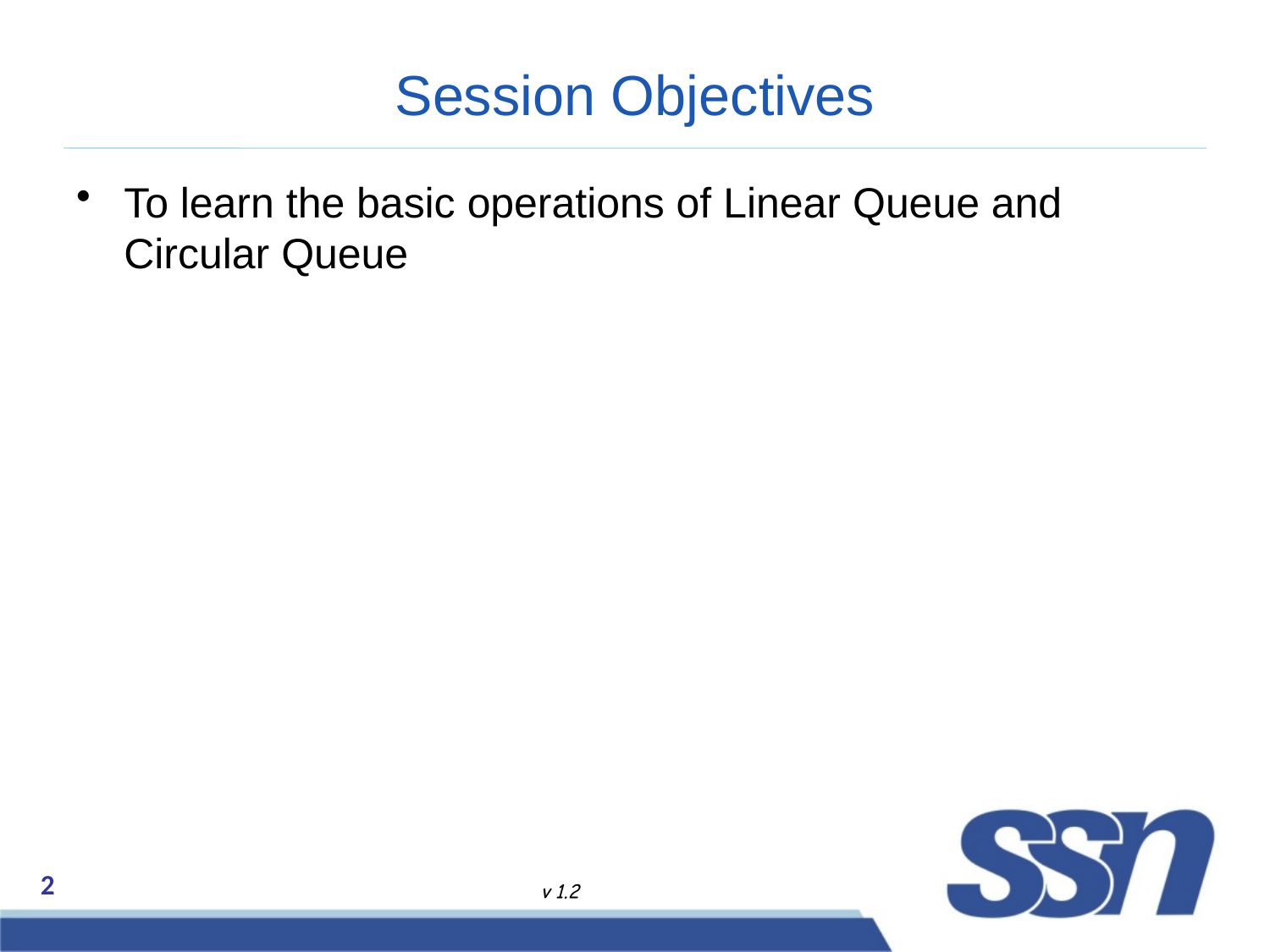

# Session Objectives
To learn the basic operations of Linear Queue and Circular Queue